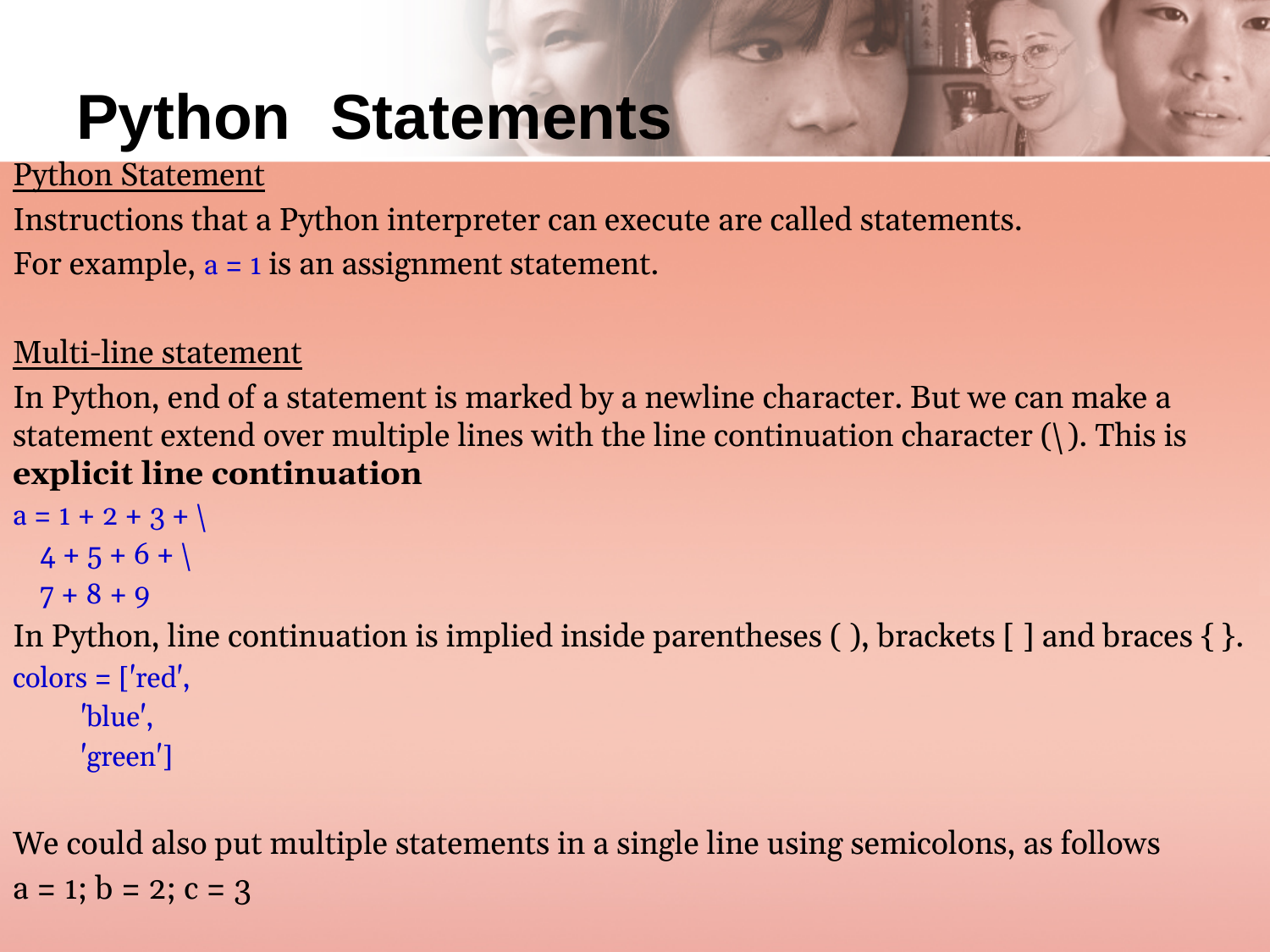

# Python	Statements
Python Statement
Instructions that a Python interpreter can execute are called statements.
For example, a = 1 is an assignment statement.

Multi-line statement
In Python, end of a statement is marked by a newline character. But we can make a statement extend over multiple lines with the line continuation character (\). This is explicit line continuation
a = 1 + 2 + 3 + \
    4 + 5 + 6 + \
    7 + 8 + 9
In Python, line continuation is implied inside parentheses ( ), brackets [ ] and braces { }.
colors = ['red',
          'blue',
          'green']

We could also put multiple statements in a single line using semicolons, as follows
a = 1; b = 2; c = 3